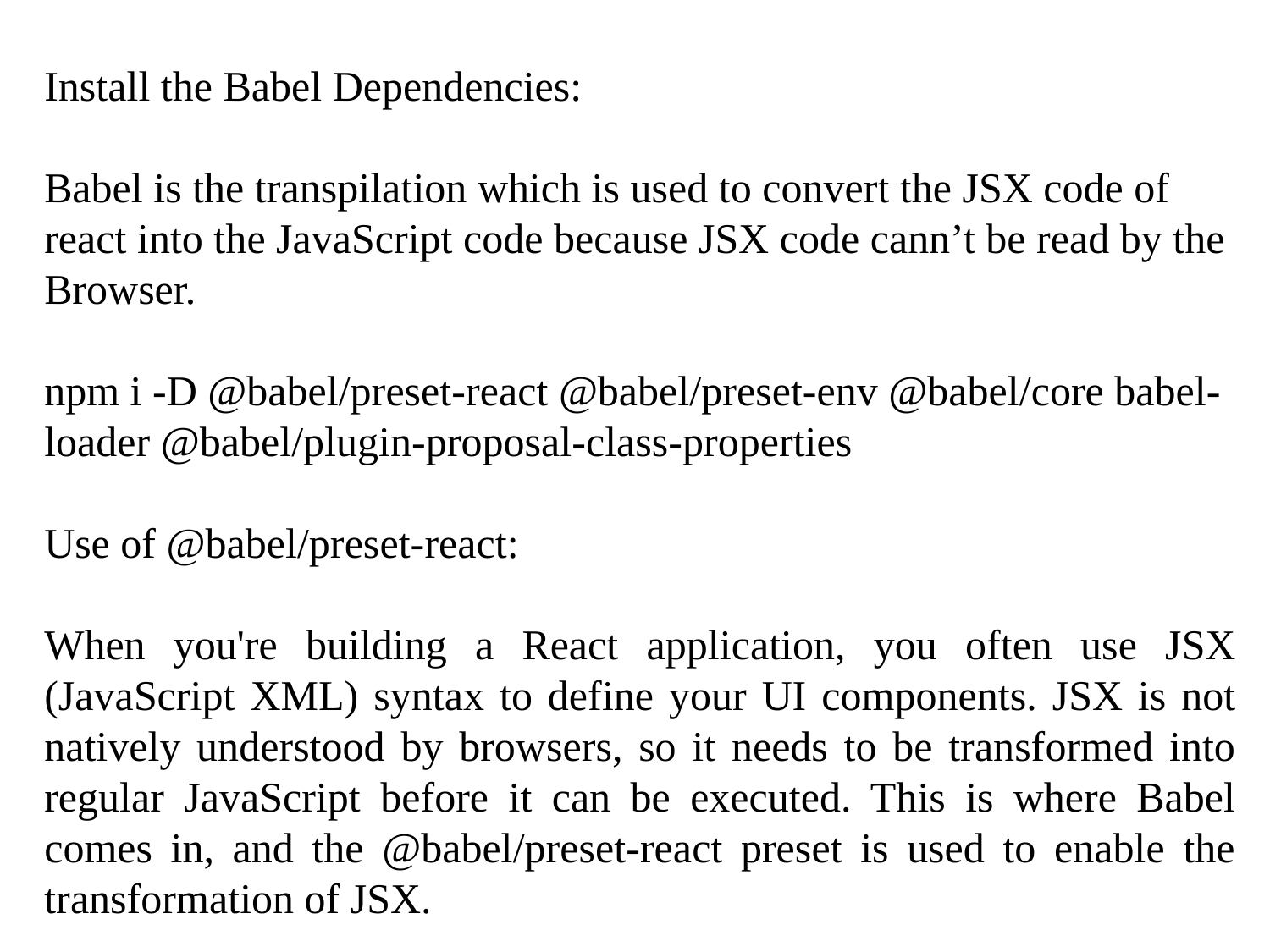

Install the Babel Dependencies:

Babel is the transpilation which is used to convert the JSX code of react into the JavaScript code because JSX code cann’t be read by the Browser.

npm i -D @babel/preset-react @babel/preset-env @babel/core babel-loader @babel/plugin-proposal-class-properties

Use of @babel/preset-react:

When you're building a React application, you often use JSX (JavaScript XML) syntax to define your UI components. JSX is not natively understood by browsers, so it needs to be transformed into regular JavaScript before it can be executed. This is where Babel comes in, and the @babel/preset-react preset is used to enable the transformation of JSX.